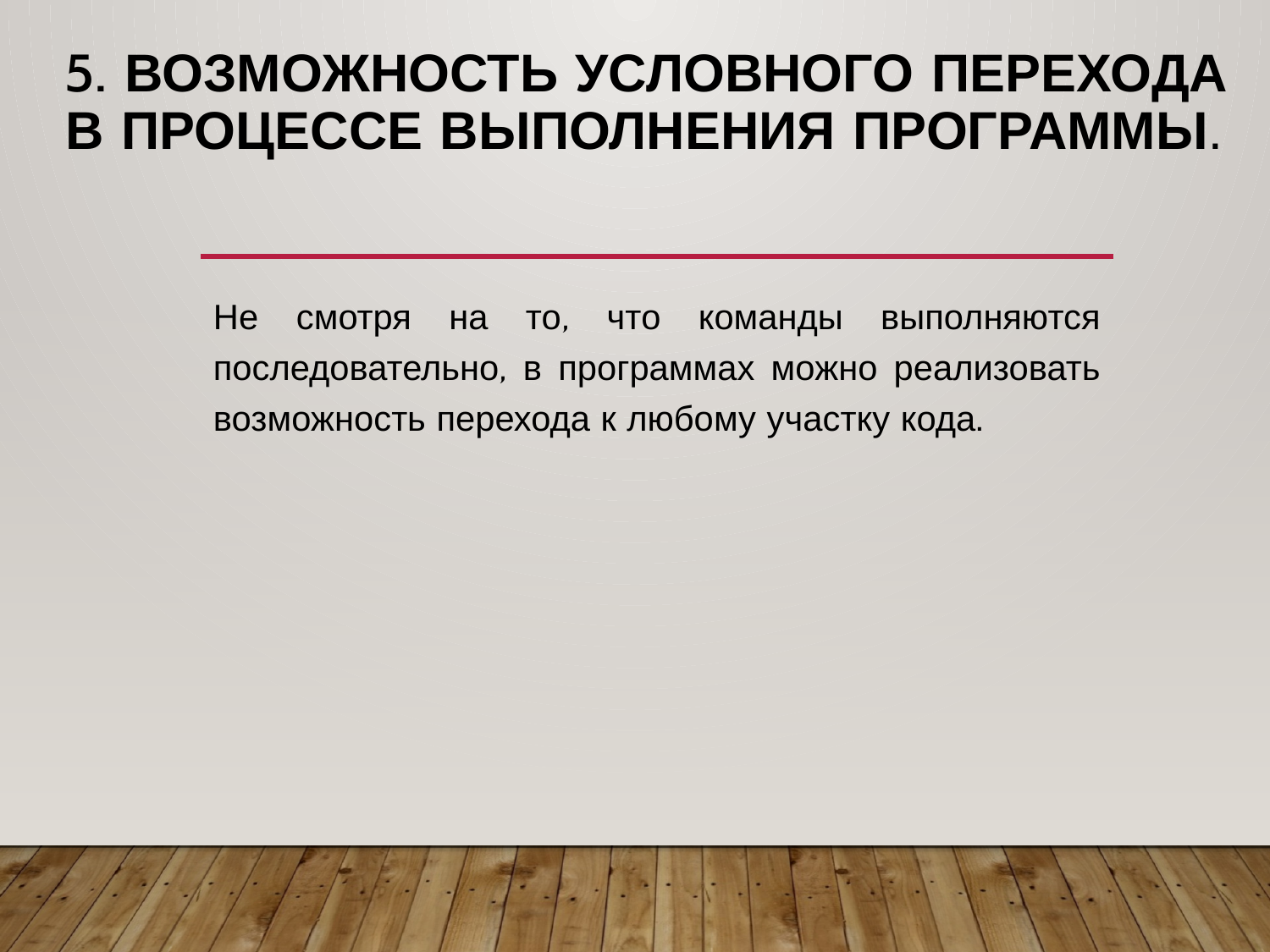

# 5. Возможность условного перехода в процессе выполнения программы.
Не смотря на то, что команды выполняются последовательно, в программах можно реализовать возможность перехода к любому участку кода.